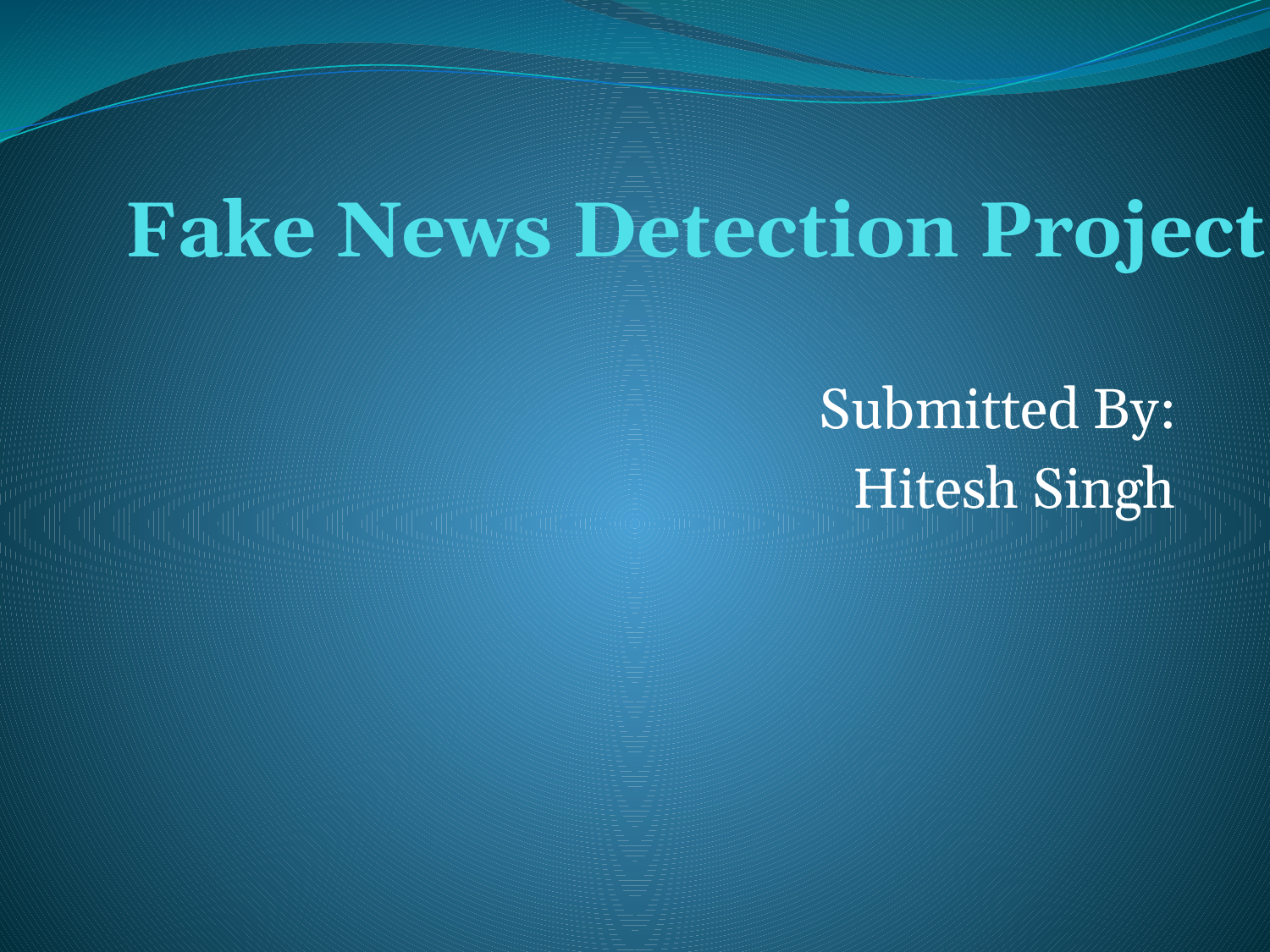

# Fake News Detection Project
Submitted By:
 Hitesh Singh